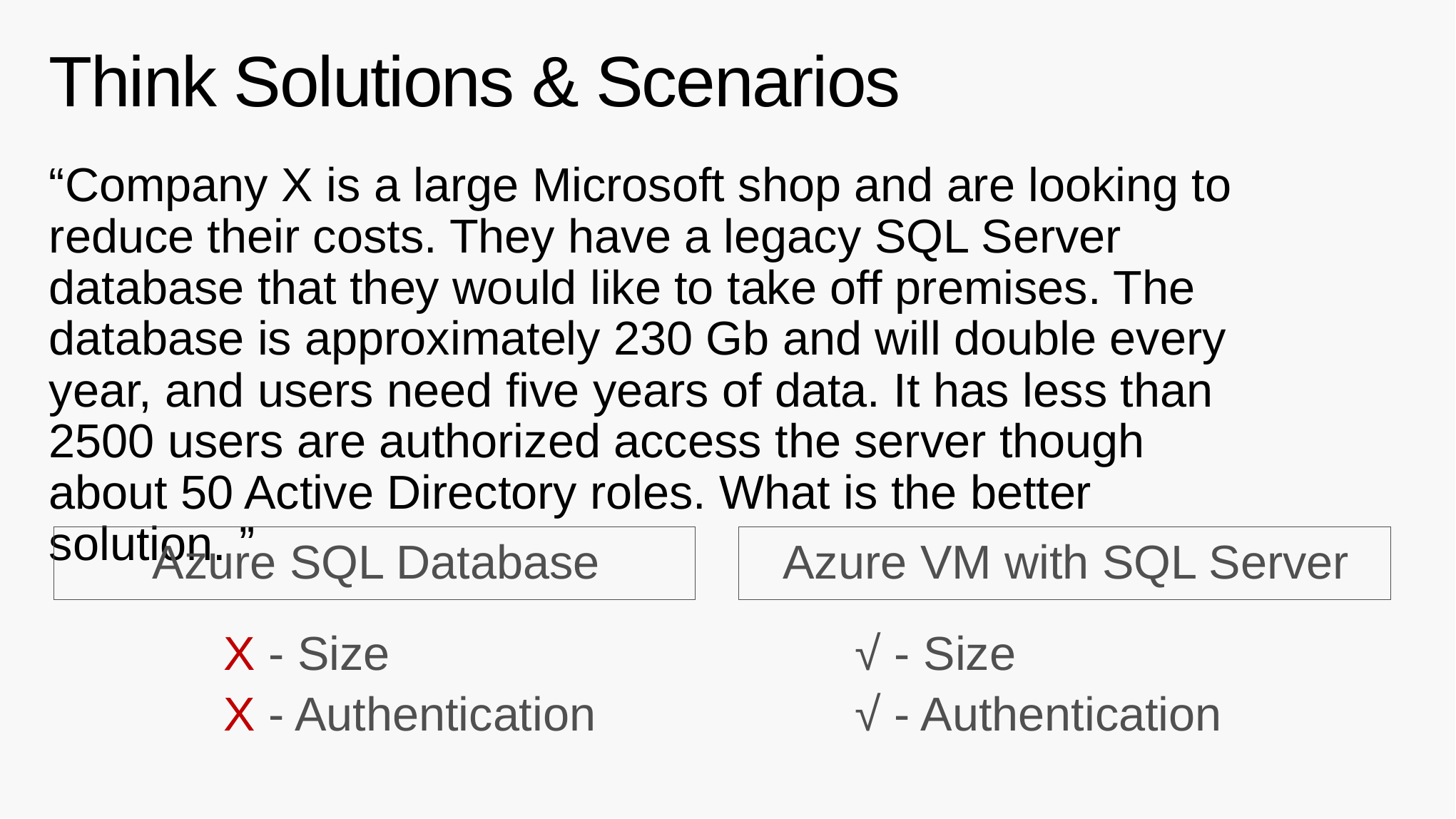

# Think Solutions & Scenarios
“Company X is a large Microsoft shop and are looking to reduce their costs. They have a legacy SQL Server database that they would like to take off premises. The database is approximately 230 Gb and will double every year, and users need five years of data. It has less than 2500 users are authorized access the server though about 50 Active Directory roles. What is the better solution. ”
Azure SQL Database
Azure VM with SQL Server
√ - Size
√ - Authentication
X - Size
X - Authentication